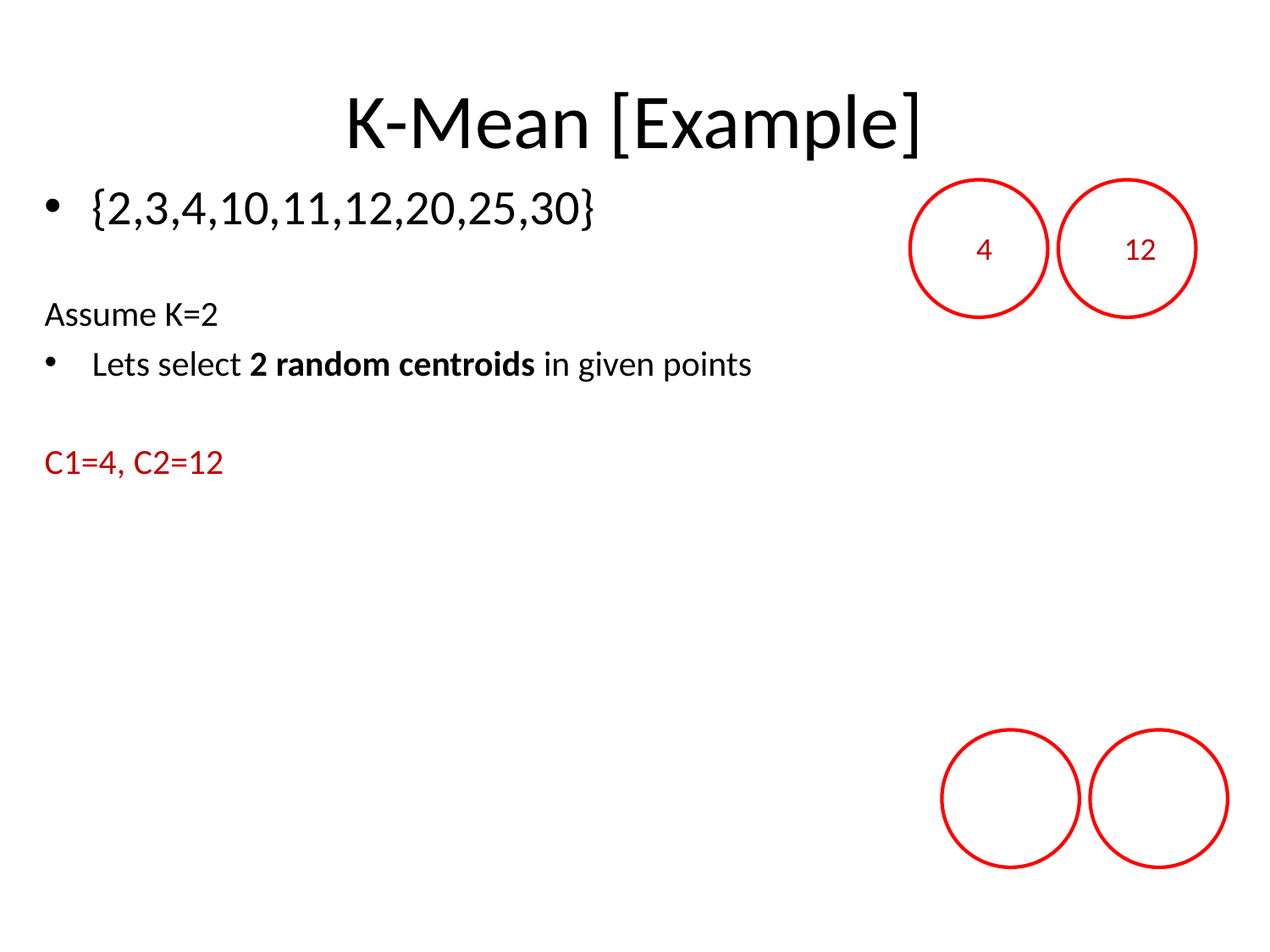

# K-Mean [Example]
{2,3,4,10,11,12,20,25,30}

Assume K=2
Lets select 2 random centroids in given points

C1=4, C2=12

4
12